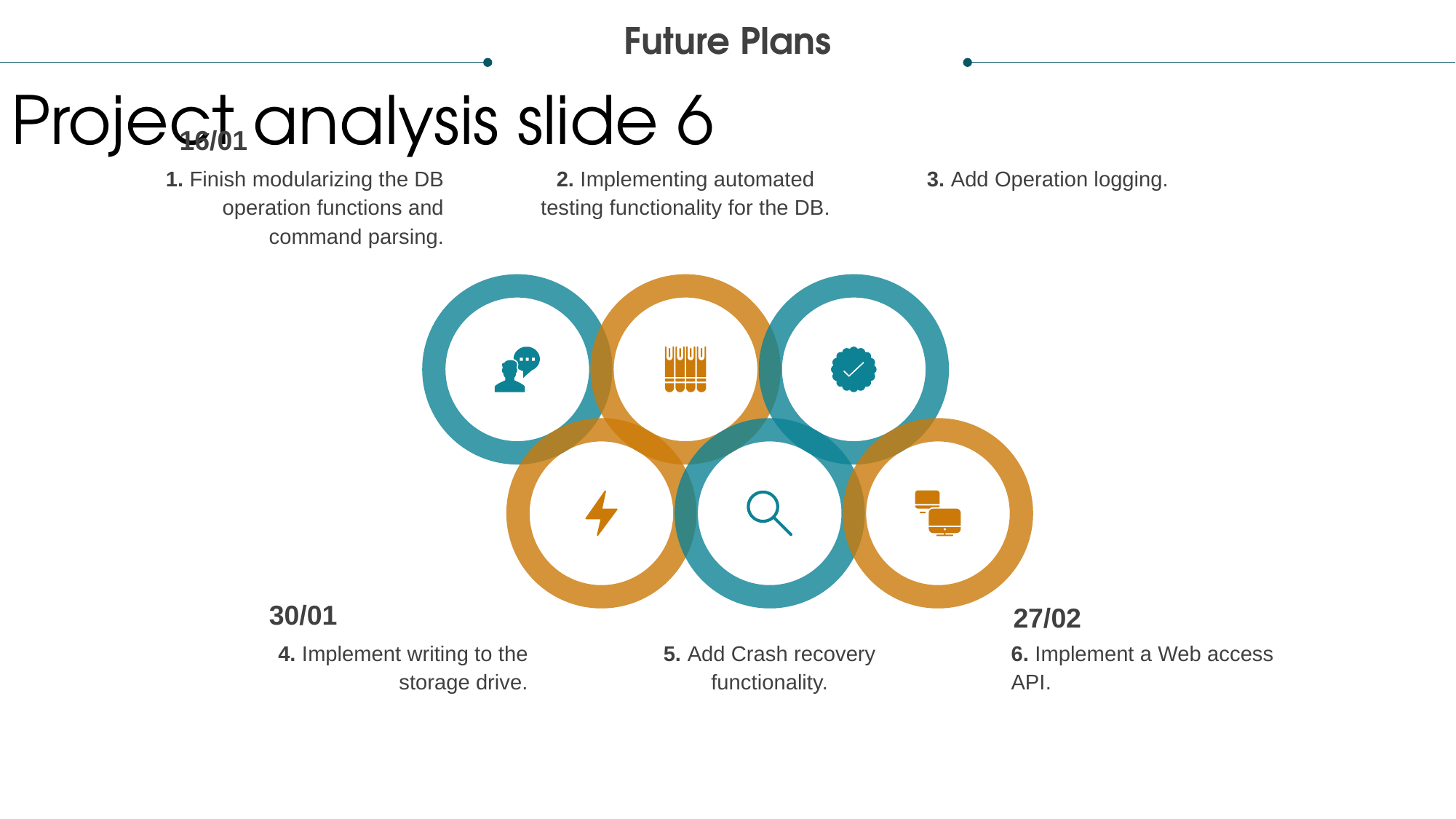

Future Plans
Project analysis slide 6
16/01
1. Finish modularizing the DB operation functions and command parsing.
2. Implementing automated testing functionality for the DB.
3. Add Operation logging.

30/01
27/02
4. Implement writing to the storage drive.
5. Add Crash recovery functionality.
6. Implement a Web access API.